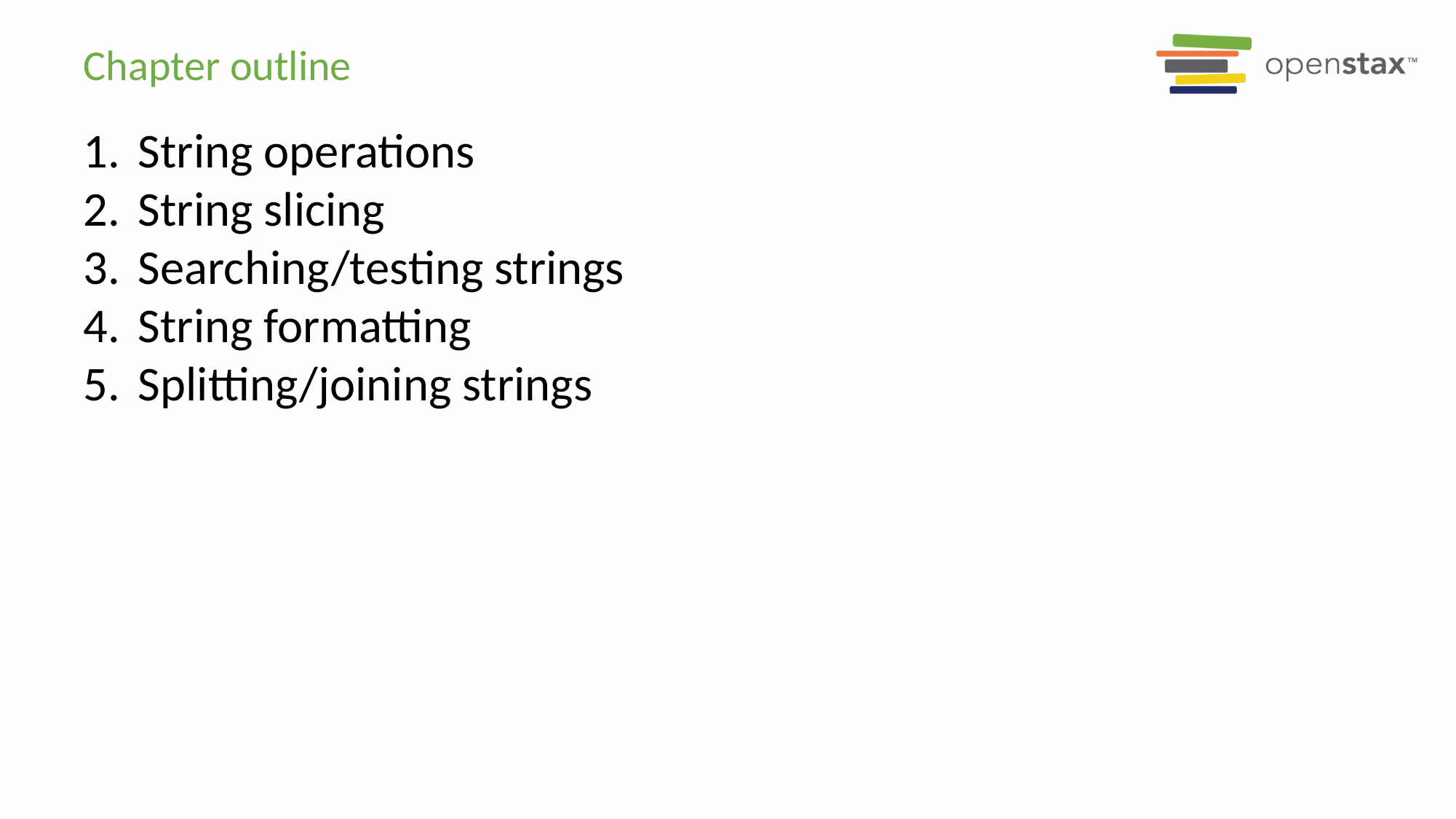

# Chapter outline
String operations
String slicing
Searching/testing strings
String formatting
Splitting/joining strings